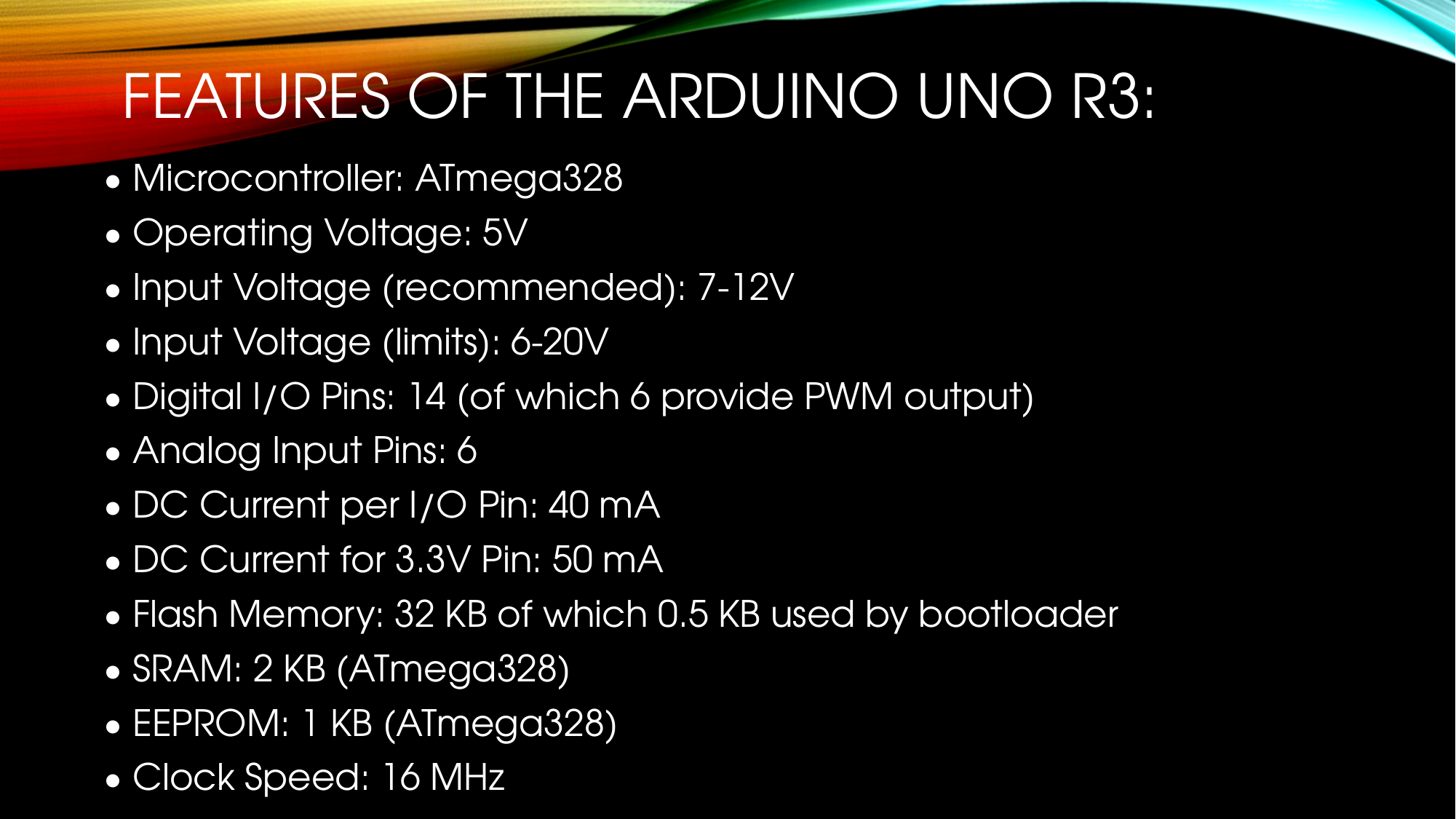

# Features of the Arduino UNO r3:
• Microcontroller: ATmega328
• Operating Voltage: 5V
• Input Voltage (recommended): 7-12V
• Input Voltage (limits): 6-20V
• Digital I/O Pins: 14 (of which 6 provide PWM output)
• Analog Input Pins: 6
• DC Current per I/O Pin: 40 mA
• DC Current for 3.3V Pin: 50 mA
• Flash Memory: 32 KB of which 0.5 KB used by bootloader
• SRAM: 2 KB (ATmega328)
• EEPROM: 1 KB (ATmega328)
• Clock Speed: 16 MHz